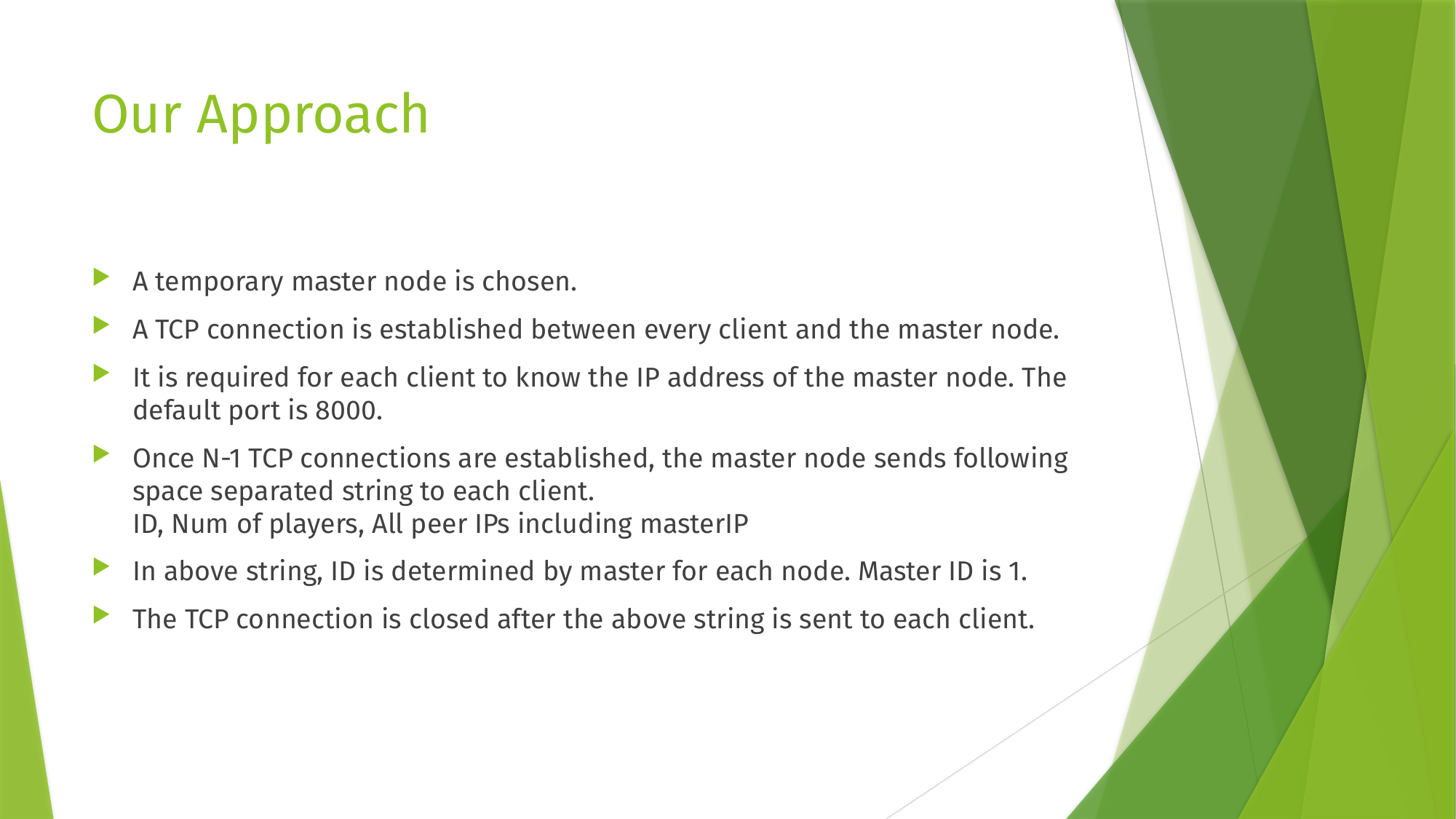

# Our Approach
A temporary master node is chosen.
A TCP connection is established between every client and the master node.
It is required for each client to know the IP address of the master node. The default port is 8000.
Once N-1 TCP connections are established, the master node sends following space separated string to each client.
ID, Num of players, All peer IPs including masterIP
In above string, ID is determined by master for each node. Master ID is 1.
The TCP connection is closed after the above string is sent to each client.